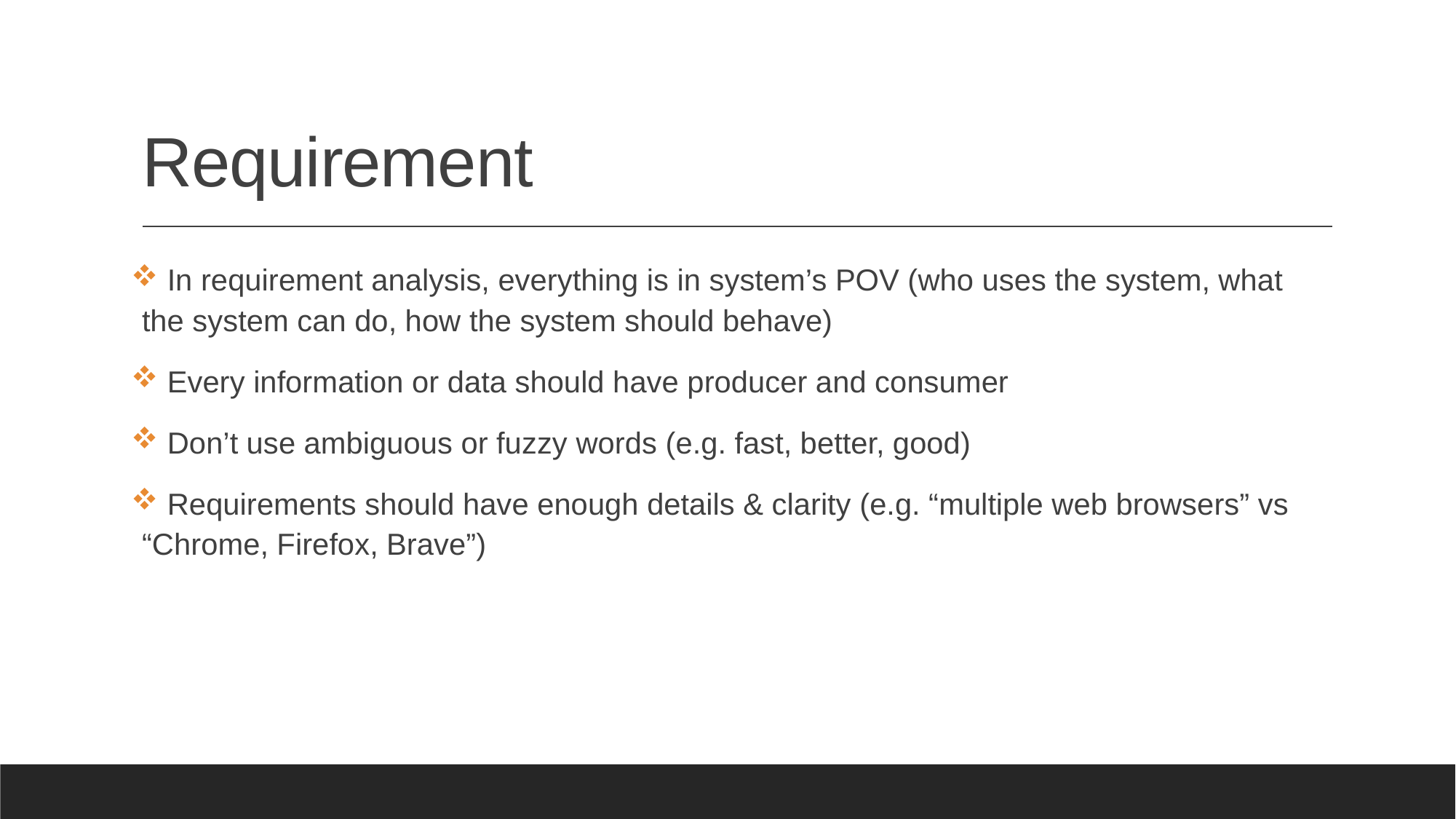

# Requirement
 In requirement analysis, everything is in system’s POV (who uses the system, what the system can do, how the system should behave)
 Every information or data should have producer and consumer
 Don’t use ambiguous or fuzzy words (e.g. fast, better, good)
 Requirements should have enough details & clarity (e.g. “multiple web browsers” vs “Chrome, Firefox, Brave”)